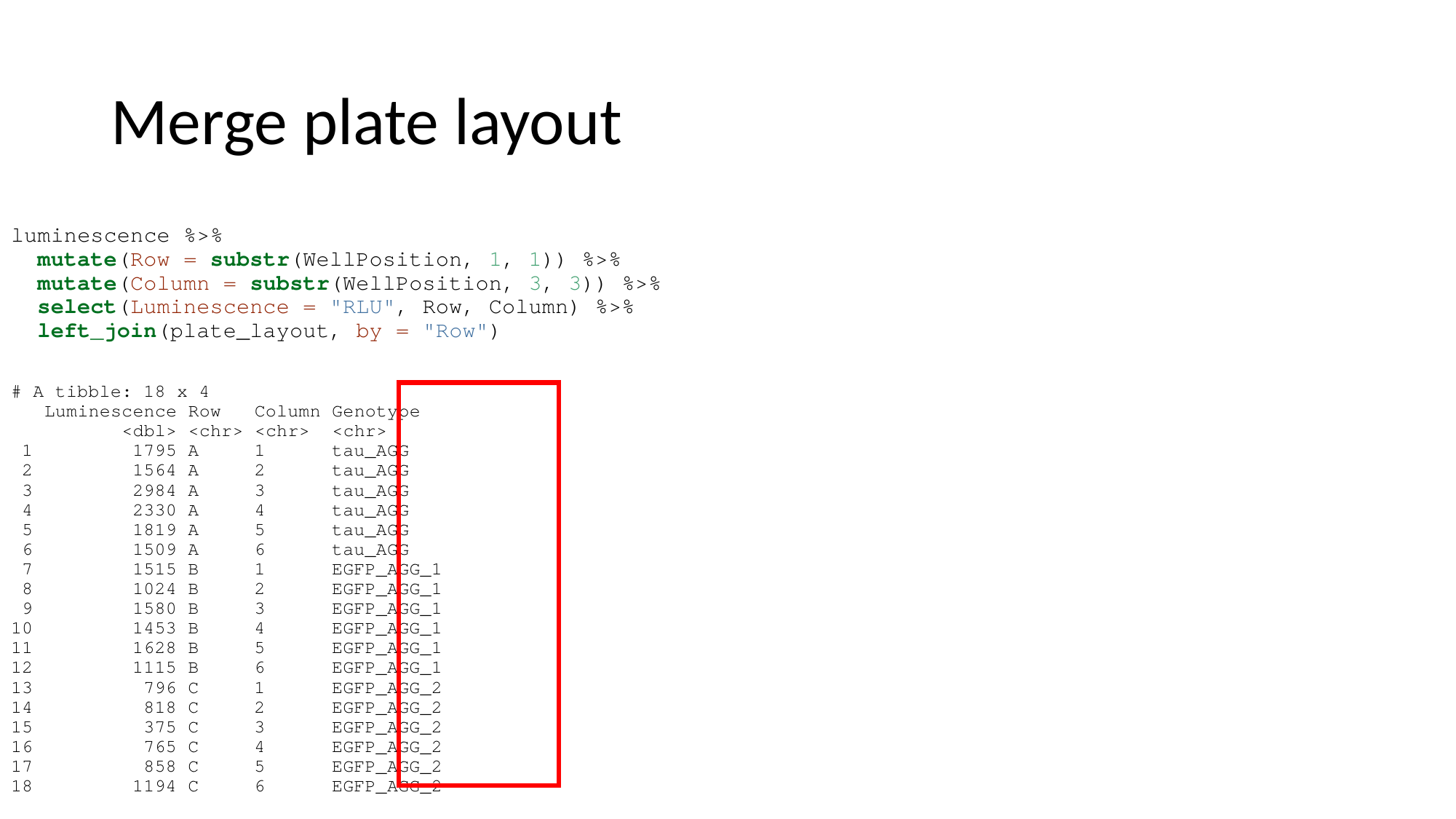

# Merge plate layout
luminescence %>%
  mutate(Row = substr(WellPosition, 1, 1)) %>%
  mutate(Column = substr(WellPosition, 3, 3)) %>%
  select(Luminescence = "RLU", Row, Column) %>%
  left_join(plate_layout, by = "Row")

# A tibble: 18 x 4
   Luminescence Row   Column Genotype
          <dbl> <chr> <chr>  <chr>
 1         1795 A     1      tau_AGG
 2         1564 A     2      tau_AGG
 3         2984 A     3      tau_AGG
 4         2330 A     4      tau_AGG
 5         1819 A     5      tau_AGG
 6         1509 A     6      tau_AGG
 7         1515 B     1      EGFP_AGG_1
 8         1024 B     2      EGFP_AGG_1
 9         1580 B     3      EGFP_AGG_1
10         1453 B     4      EGFP_AGG_1
11         1628 B     5      EGFP_AGG_1
12         1115 B     6      EGFP_AGG_1
13          796 C     1      EGFP_AGG_2
14          818 C     2      EGFP_AGG_2
15          375 C     3      EGFP_AGG_2
16          765 C     4      EGFP_AGG_2
17          858 C     5      EGFP_AGG_2
18         1194 C     6      EGFP_AGG_2